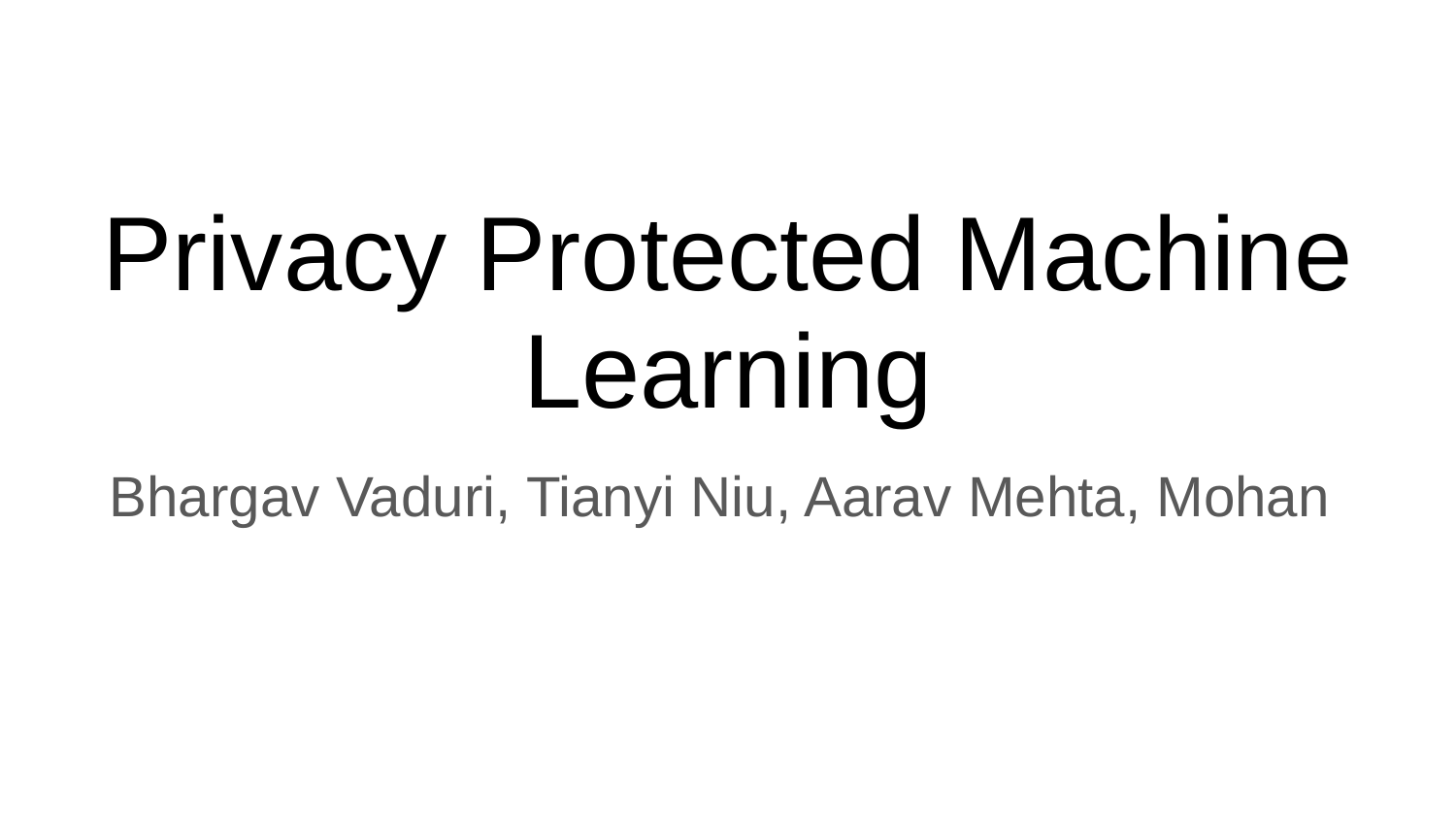

# Privacy Protected Machine Learning
Bhargav Vaduri, Tianyi Niu, Aarav Mehta, Mohan